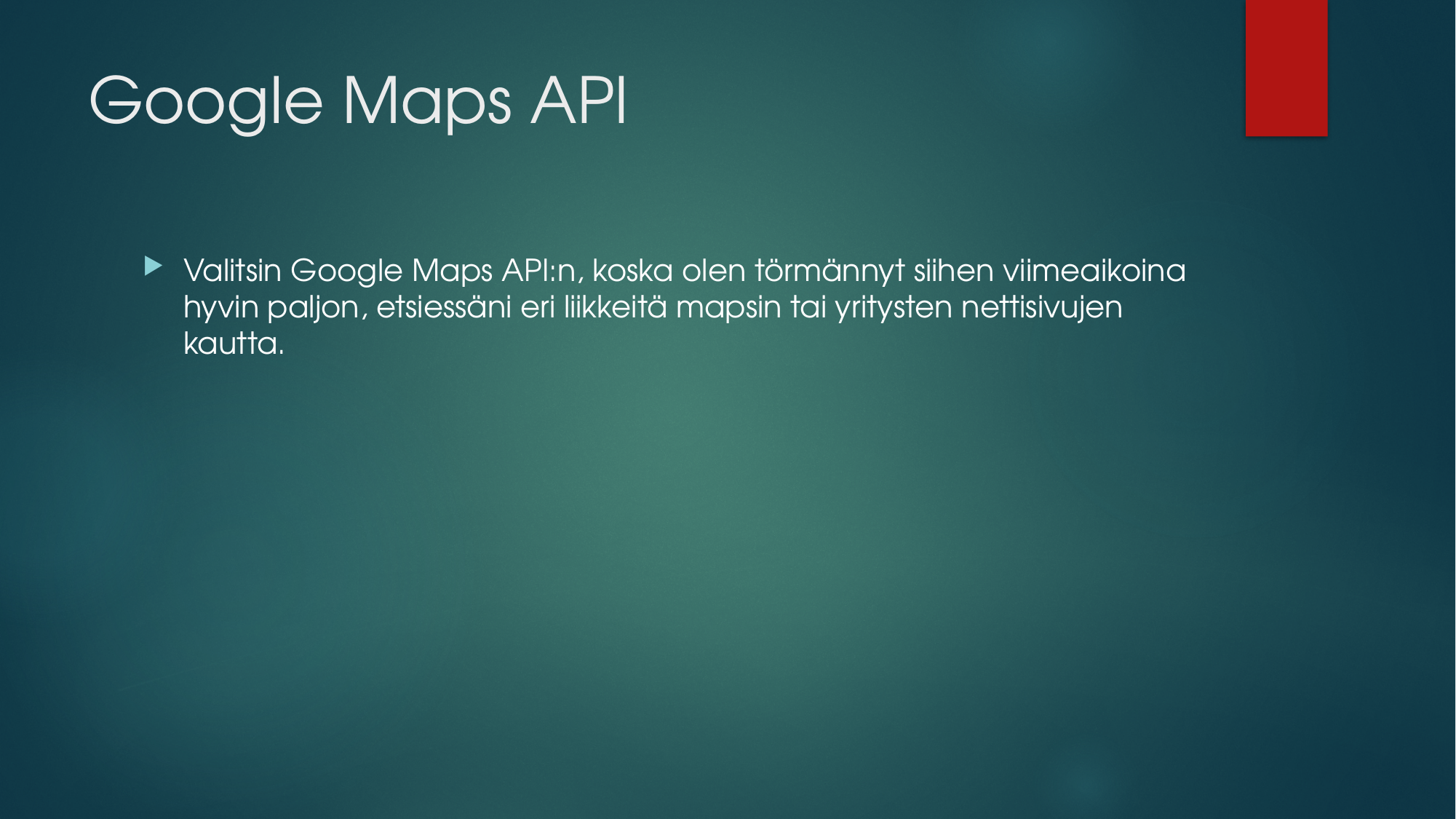

# Google Maps API
Valitsin Google Maps API:n, koska olen törmännyt siihen viimeaikoina hyvin paljon, etsiessäni eri liikkeitä mapsin tai yritysten nettisivujen kautta.